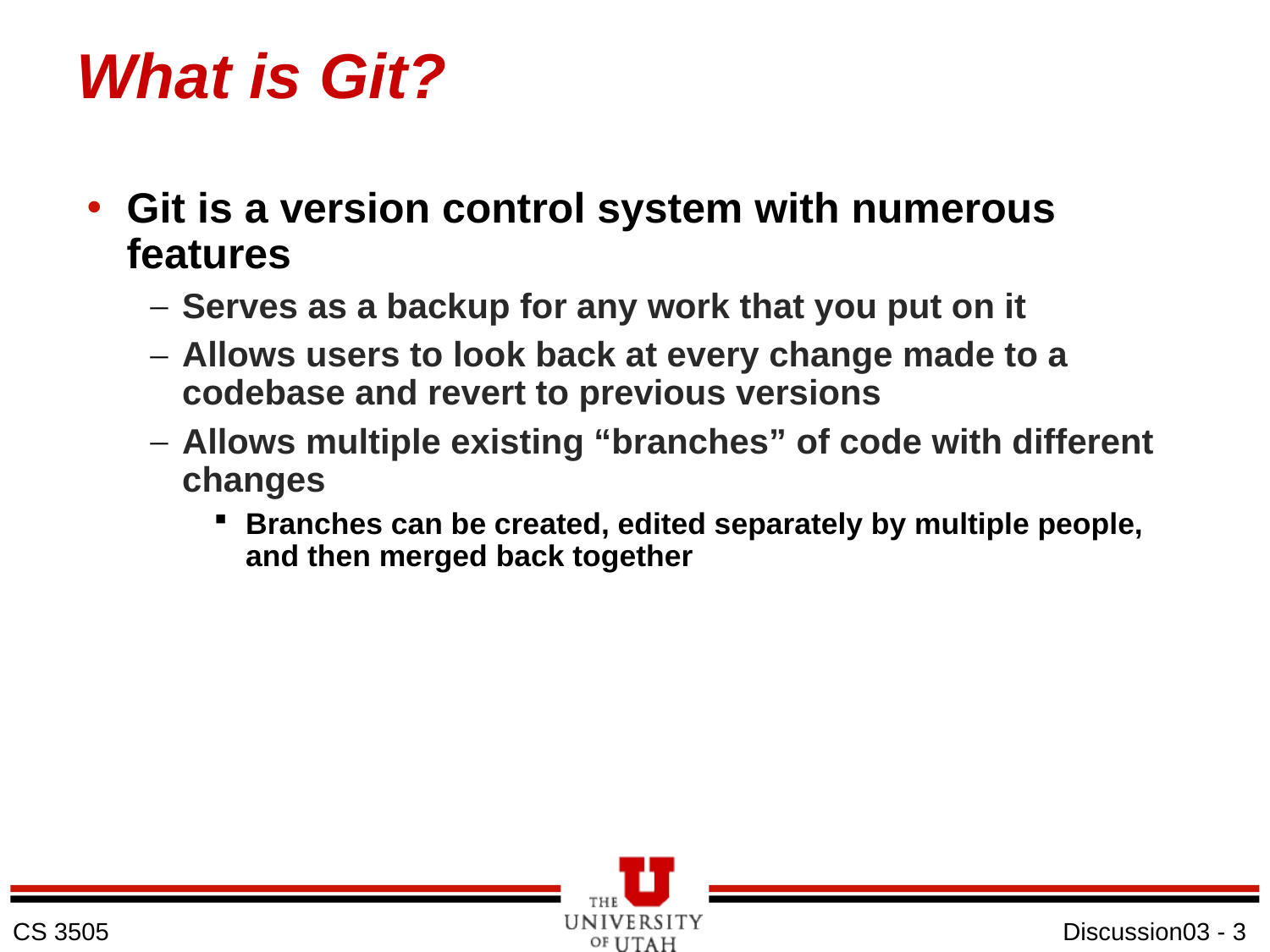

# What is Git?
Git is a version control system with numerous features
Serves as a backup for any work that you put on it
Allows users to look back at every change made to a codebase and revert to previous versions
Allows multiple existing “branches” of code with different changes
Branches can be created, edited separately by multiple people, and then merged back together
Discussion03 - 3
CS 3505